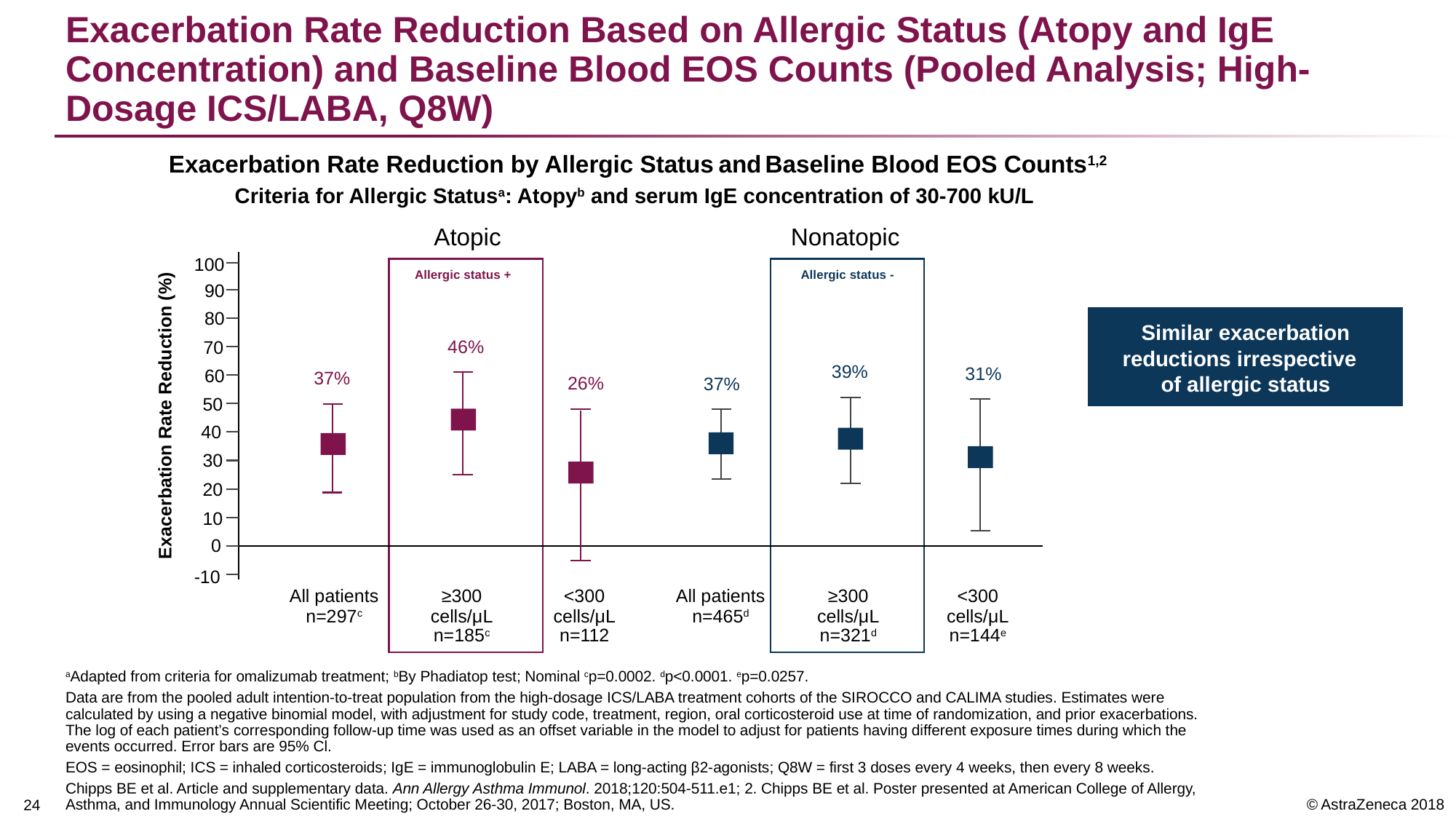

# Exacerbation Rate Reduction Based on Allergic Status (Atopy and IgE Concentration) and Baseline Blood EOS Counts (Pooled Analysis; High-Dosage ICS/LABA, Q8W)
Exacerbation Rate Reduction by Allergic Status and Baseline Blood EOS Counts1,2
Criteria for Allergic Statusa: Atopyb and serum IgE concentration of 30-700 kU/L
90
80
70
60
50
Exacerbation Rate Reduction (%)
40
30
20
10
0
≥300
cells/μL
n=185c
All patients
n=297c
≥300
cells/μL
n=321d
All patients
n=465d
<300
cells/μL
n=144e
<300
cells/μL
n=112

100
-10
Atopic
Nonatopic
Allergic status +
Allergic status -
Similar exacerbation reductions irrespective   of allergic status
46%
39%
31%
37%
26%
37%
aAdapted from criteria for omalizumab treatment; bBy Phadiatop test; Nominal cp=0.0002. dp<0.0001. ep=0.0257.
Data are from the pooled adult intention-to-treat population from the high-dosage ICS/LABA treatment cohorts of the SIROCCO and CALIMA studies. Estimates were calculated by using a negative binomial model, with adjustment for study code, treatment, region, oral corticosteroid use at time of randomization, and prior exacerbations. The log of each patient’s corresponding follow-up time was used as an offset variable in the model to adjust for patients having different exposure times during which the events occurred. Error bars are 95% Cl.
EOS = eosinophil; ICS = inhaled corticosteroids; IgE = immunoglobulin E; LABA = long-acting β2-agonists; Q8W = first 3 doses every 4 weeks, then every 8 weeks.
Chipps BE et al. Article and supplementary data. Ann Allergy Asthma Immunol. 2018;120:504-511.e1; 2. Chipps BE et al. Poster presented at American College of Allergy, Asthma, and Immunology Annual Scientific Meeting; October 26-30, 2017; Boston, MA, US.
24